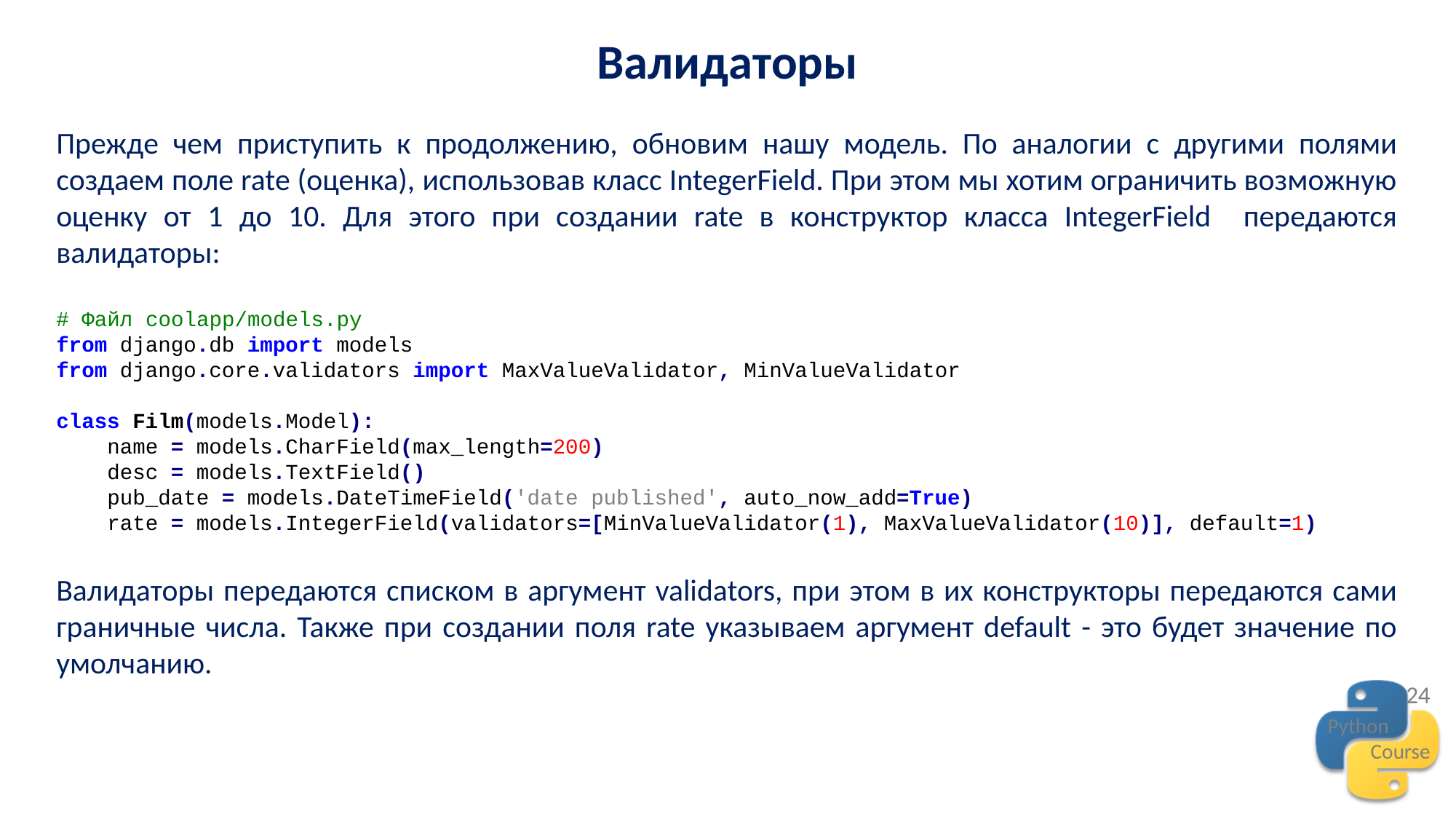

Валидаторы
Прежде чем приступить к продолжению, обновим нашу модель. По аналогии с другими полями создаем поле rate (оценка), использовав класс IntegerField. При этом мы хотим ограничить возможную оценку от 1 до 10. Для этого при создании rate в конструктор класса IntegerField  передаются валидаторы:

# Файл coolapp/models.py
from django.db import models
from django.core.validators import MaxValueValidator, MinValueValidator

class Film(models.Model):
    name = models.CharField(max_length=200)
    desc = models.TextField()
    pub_date = models.DateTimeField('date published', auto_now_add=True)
    rate = models.IntegerField(validators=[MinValueValidator(1), MaxValueValidator(10)], default=1)

Валидаторы передаются списком в аргумент validators, при этом в их конструкторы передаются сами граничные числа. Также при создании поля rate указываем аргумент default - это будет значение по умолчанию.